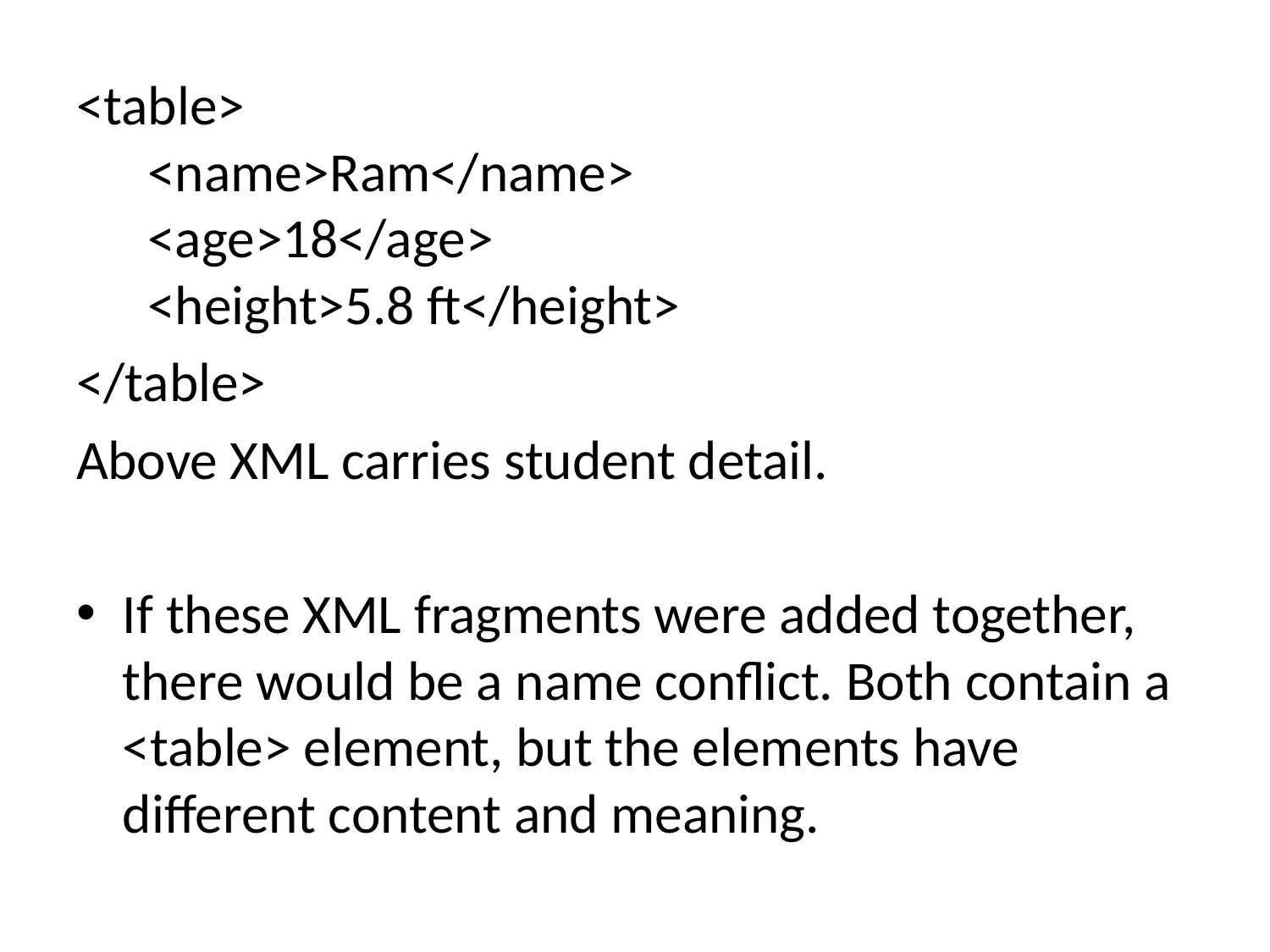

<table>
  <name>Ram</name>
  <age>18</age>
  <height>5.8 ft</height>
</table>
Above XML carries student detail.

If these XML fragments were added together, there would be a name conflict. Both contain a <table> element, but the elements have different content and meaning.